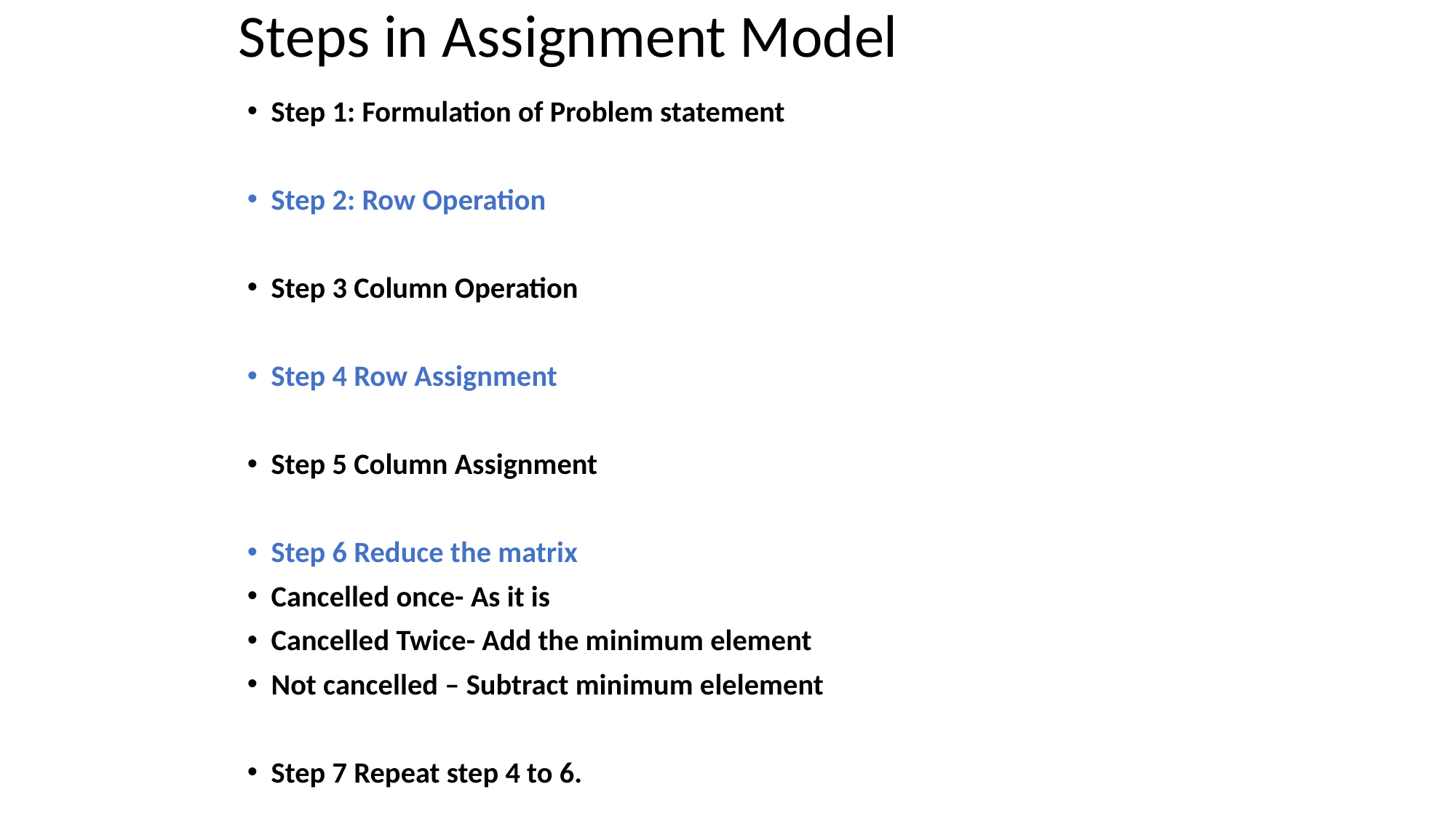

# Steps in Assignment Model
Step 1: Formulation of Problem statement

Step 2: Row Operation

Step 3 Column Operation

Step 4 Row Assignment

Step 5 Column Assignment

Step 6 Reduce the matrix
Cancelled once- As it is
Cancelled Twice- Add the minimum element
Not cancelled – Subtract minimum elelement

Step 7 Repeat step 4 to 6.